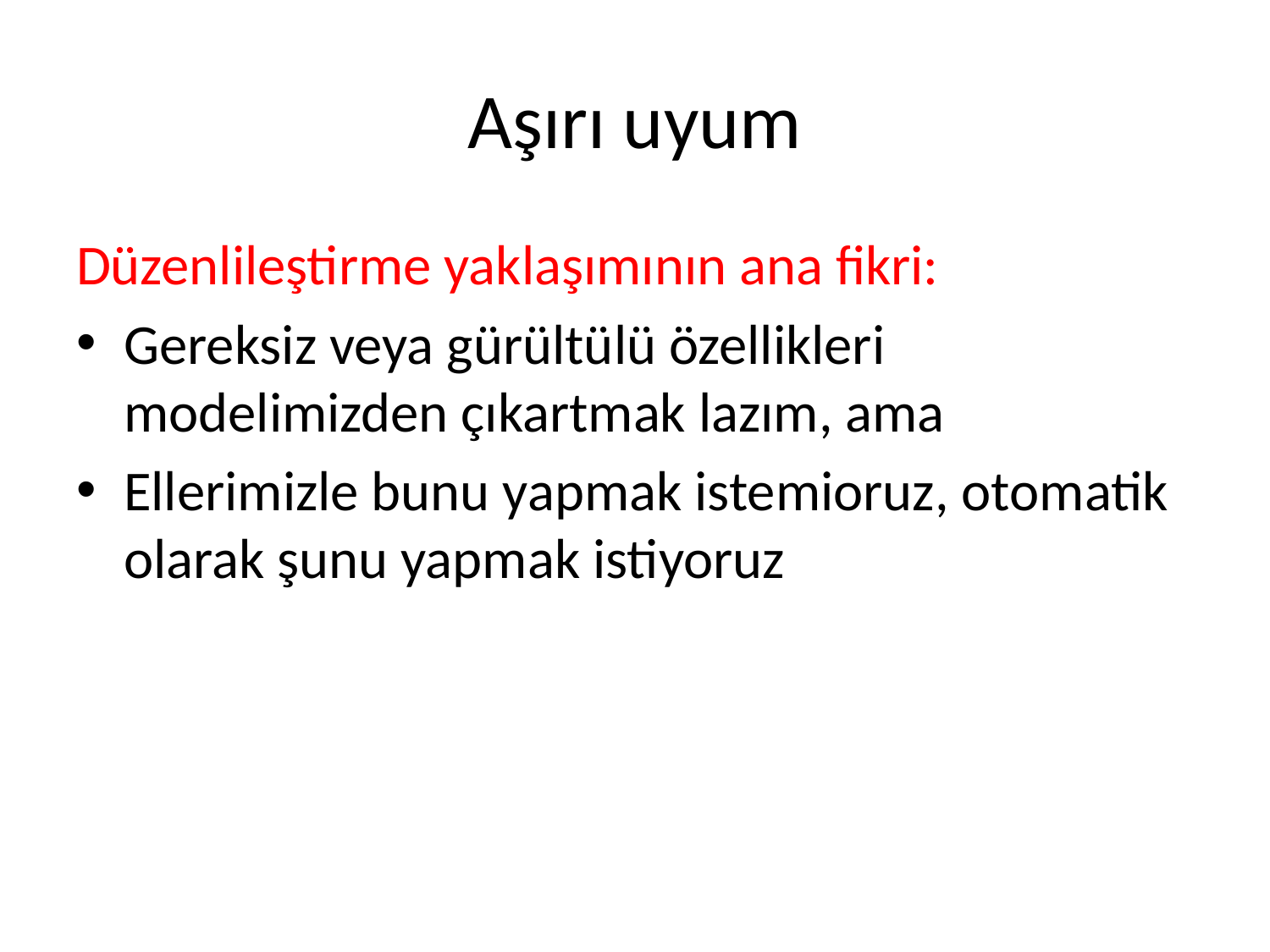

# Aşırı uyum
Düzenlileştirme yaklaşımının ana fikri:
Gereksiz veya gürültülü özellikleri modelimizden çıkartmak lazım, ama
Ellerimizle bunu yapmak istemioruz, otomatik olarak şunu yapmak istiyoruz